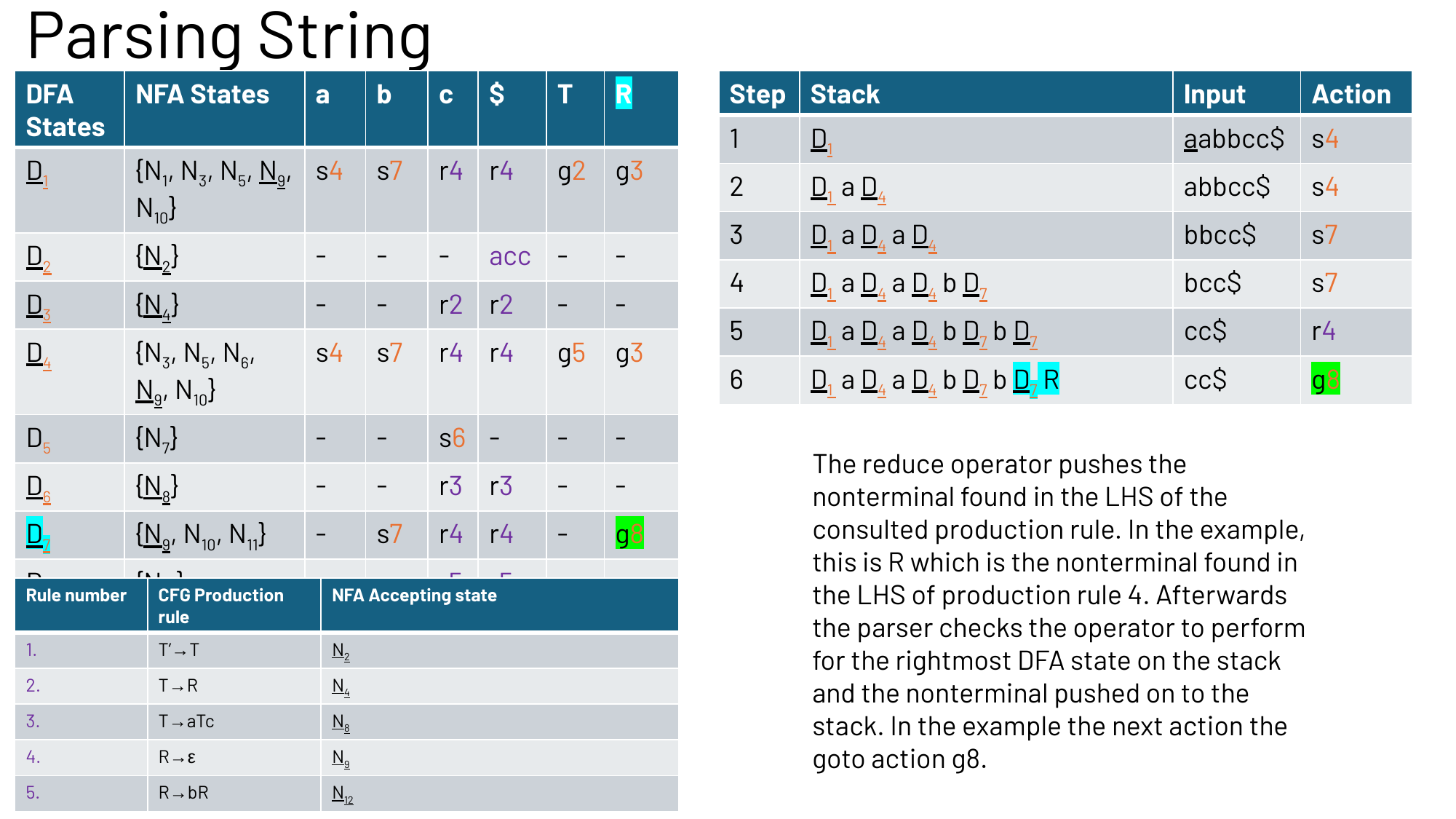

# Parsing String
| DFA States | NFA States | a | b | c | $ | T | R |
| --- | --- | --- | --- | --- | --- | --- | --- |
| D1 | {N1, N3, N5, N9, N10} | s4 | s7 | r4 | r4 | g2 | g3 |
| D2 | {N2} | - | - | - | acc | - | - |
| D3 | {N4} | - | - | r2 | r2 | - | - |
| D4 | {N3, N5, N6, N9, N10} | s4 | s7 | r4 | r4 | g5 | g3 |
| D5 | {N7} | - | - | s6 | - | - | - |
| D6 | {N8} | - | - | r3 | r3 | - | - |
| D7 | {N9, N10, N11} | - | s7 | r4 | r4 | - | g8 |
| D8 | {N12} | - | - | r5 | r5 | - | - |
| Step | Stack | Input | Action |
| --- | --- | --- | --- |
| 1 | D1 | aabbcc$ | s4 |
| 2 | D1 a D4 | abbcc$ | s4 |
| 3 | D1 a D4 a D4 | bbcc$ | s7 |
| 4 | D1 a D4 a D4 b D7 | bcc$ | s7 |
| 5 | D1 a D4 a D4 b D7 b D7 | cc$ | r4 |
| 6 | D1 a D4 a D4 b D7 b D7 R | cc$ | g8 |
The reduce operator pushes the nonterminal found in the LHS of the consulted production rule. In the example, this is R which is the nonterminal found in the LHS of production rule 4. Afterwards the parser checks the operator to perform for the rightmost DFA state on the stack and the nonterminal pushed on to the stack. In the example the next action the goto action g8.
| Rule number | CFG Production rule | NFA Accepting state |
| --- | --- | --- |
| 1. | T’→T | N2 |
| 2. | T→R | N4 |
| 3. | T→aTc | N8 |
| 4. | R→ε | N9 |
| 5. | R→bR | N12 |